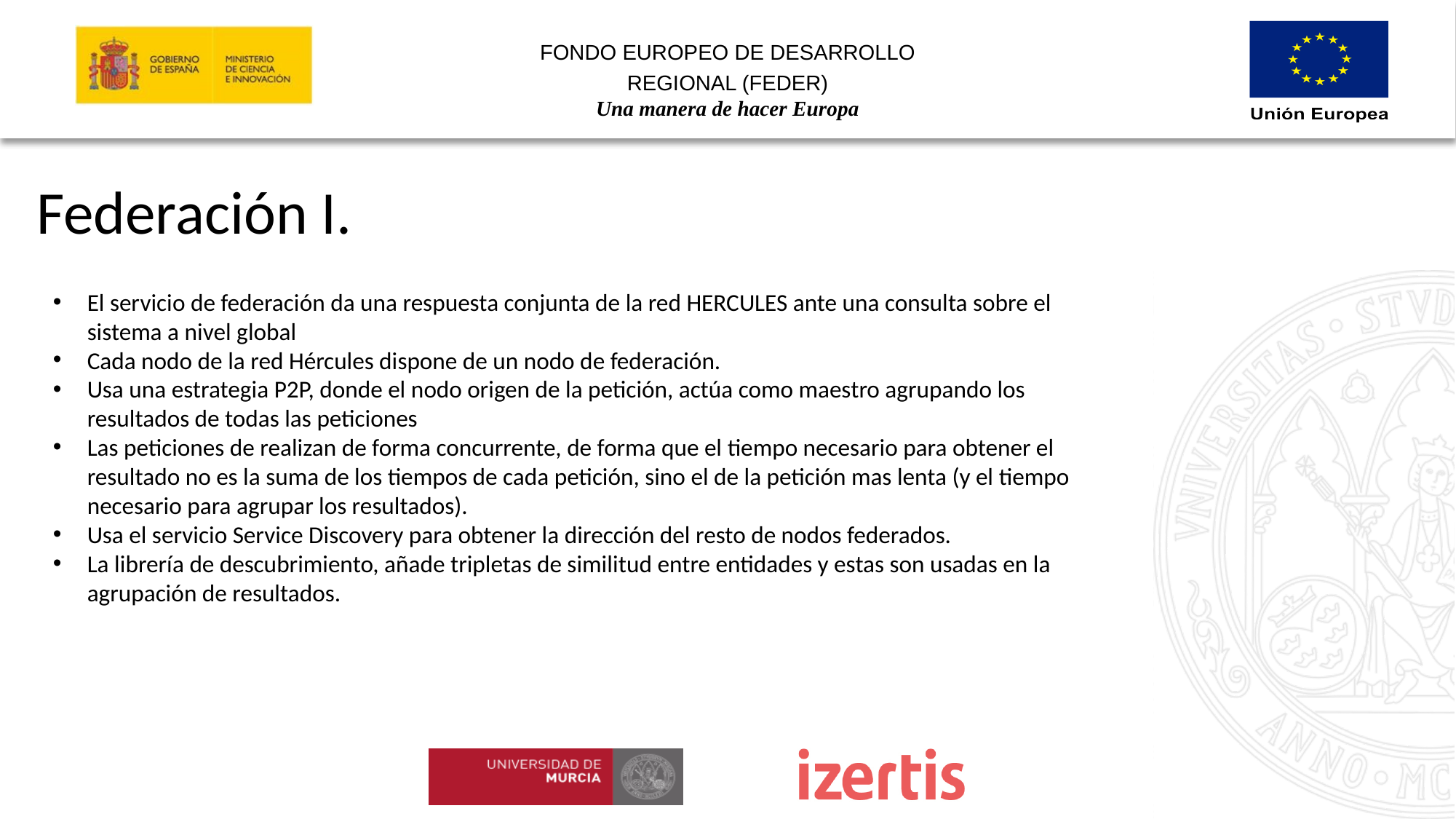

Federación I.

El servicio de federación da una respuesta conjunta de la red HERCULES ante una consulta sobre el sistema a nivel global
Cada nodo de la red Hércules dispone de un nodo de federación.
Usa una estrategia P2P, donde el nodo origen de la petición, actúa como maestro agrupando los resultados de todas las peticiones
Las peticiones de realizan de forma concurrente, de forma que el tiempo necesario para obtener el resultado no es la suma de los tiempos de cada petición, sino el de la petición mas lenta (y el tiempo necesario para agrupar los resultados).
Usa el servicio Service Discovery para obtener la dirección del resto de nodos federados.
La librería de descubrimiento, añade tripletas de similitud entre entidades y estas son usadas en la agrupación de resultados.